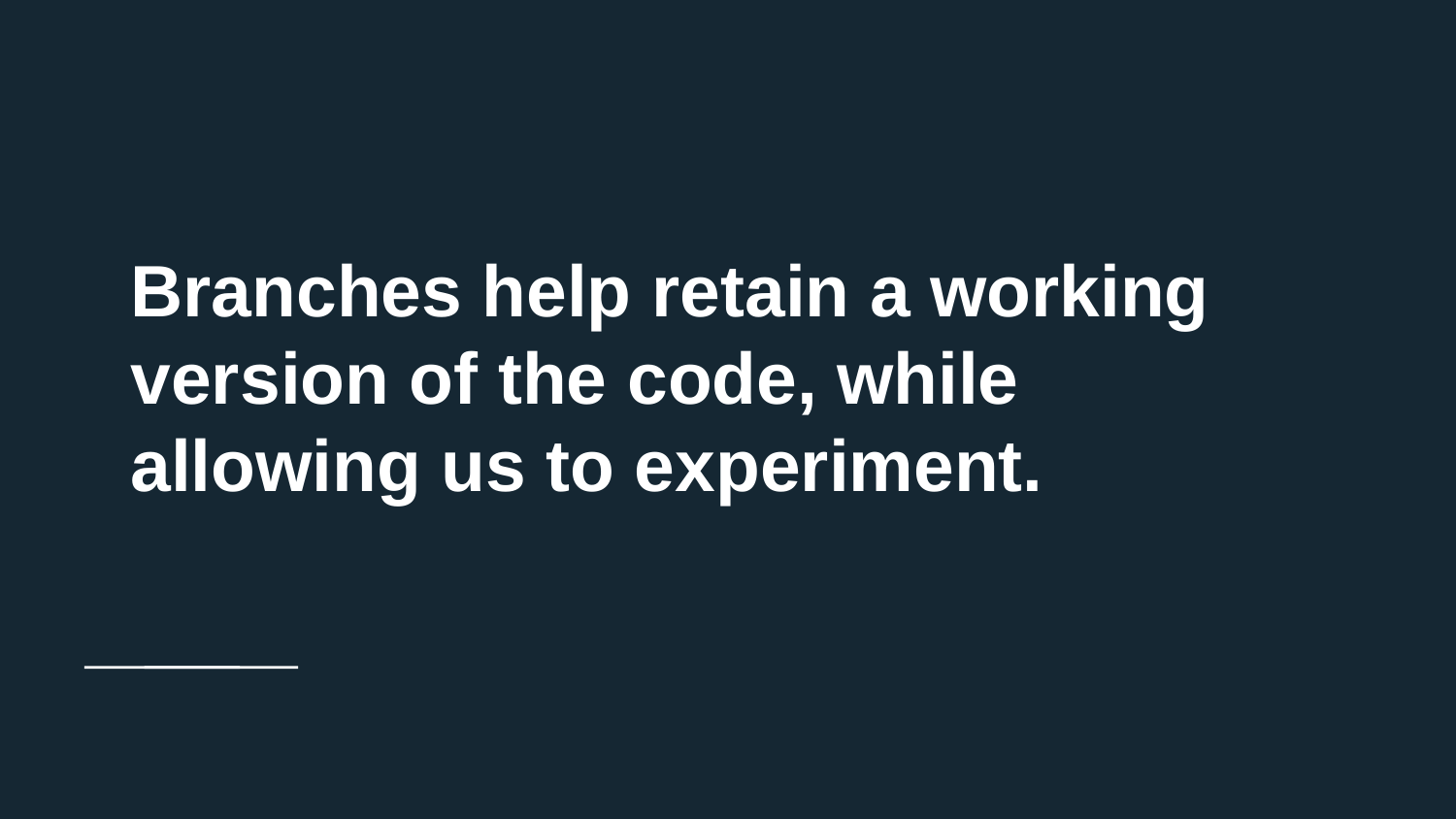

# Branches help retain a working version of the code, while allowing us to experiment.